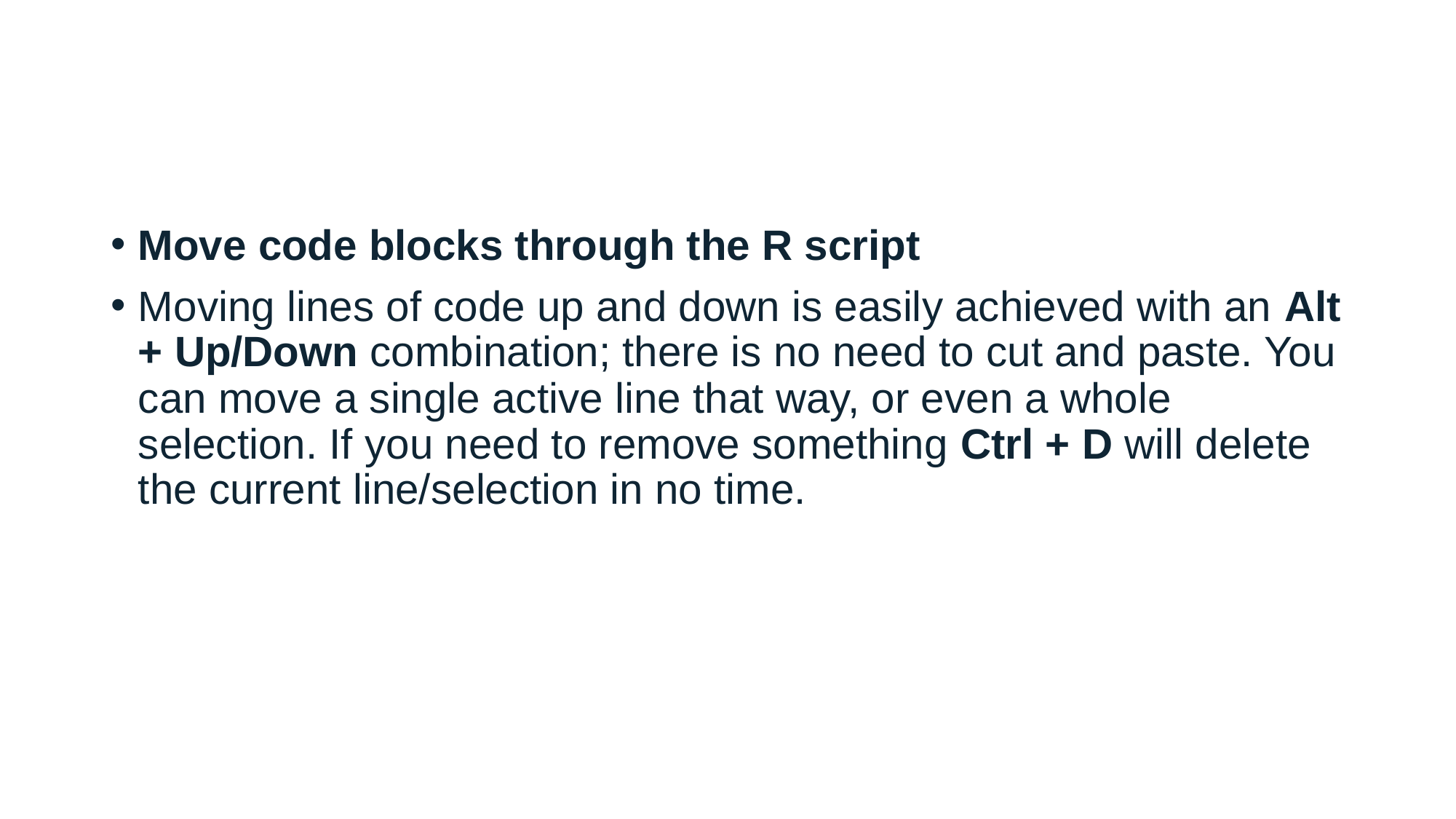

#
Move code blocks through the R script
Moving lines of code up and down is easily achieved with an Alt + Up/Down combination; there is no need to cut and paste. You can move a single active line that way, or even a whole selection. If you need to remove something Ctrl + D will delete the current line/selection in no time.